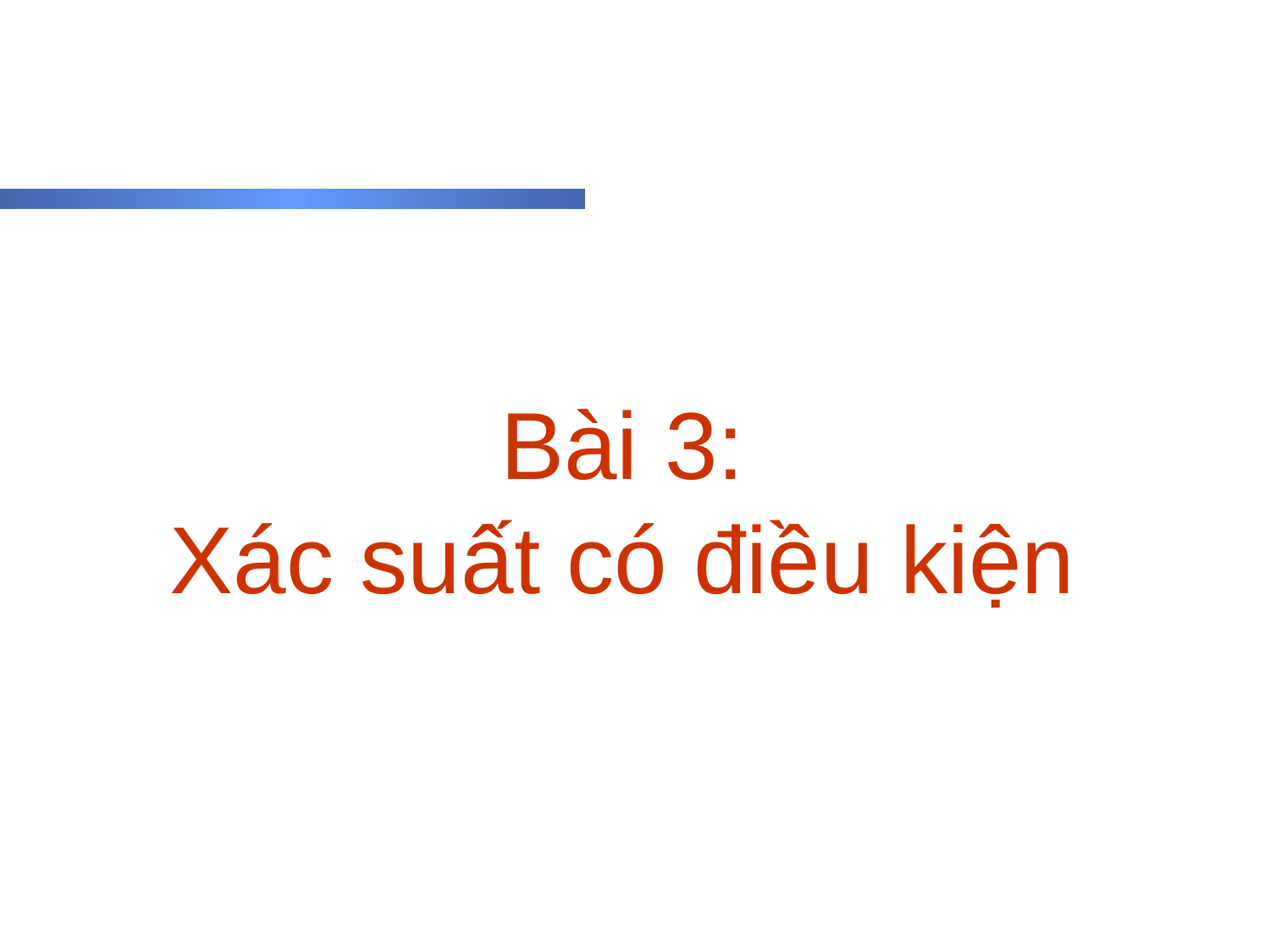

# Bài 3: Xác suất có điều kiện